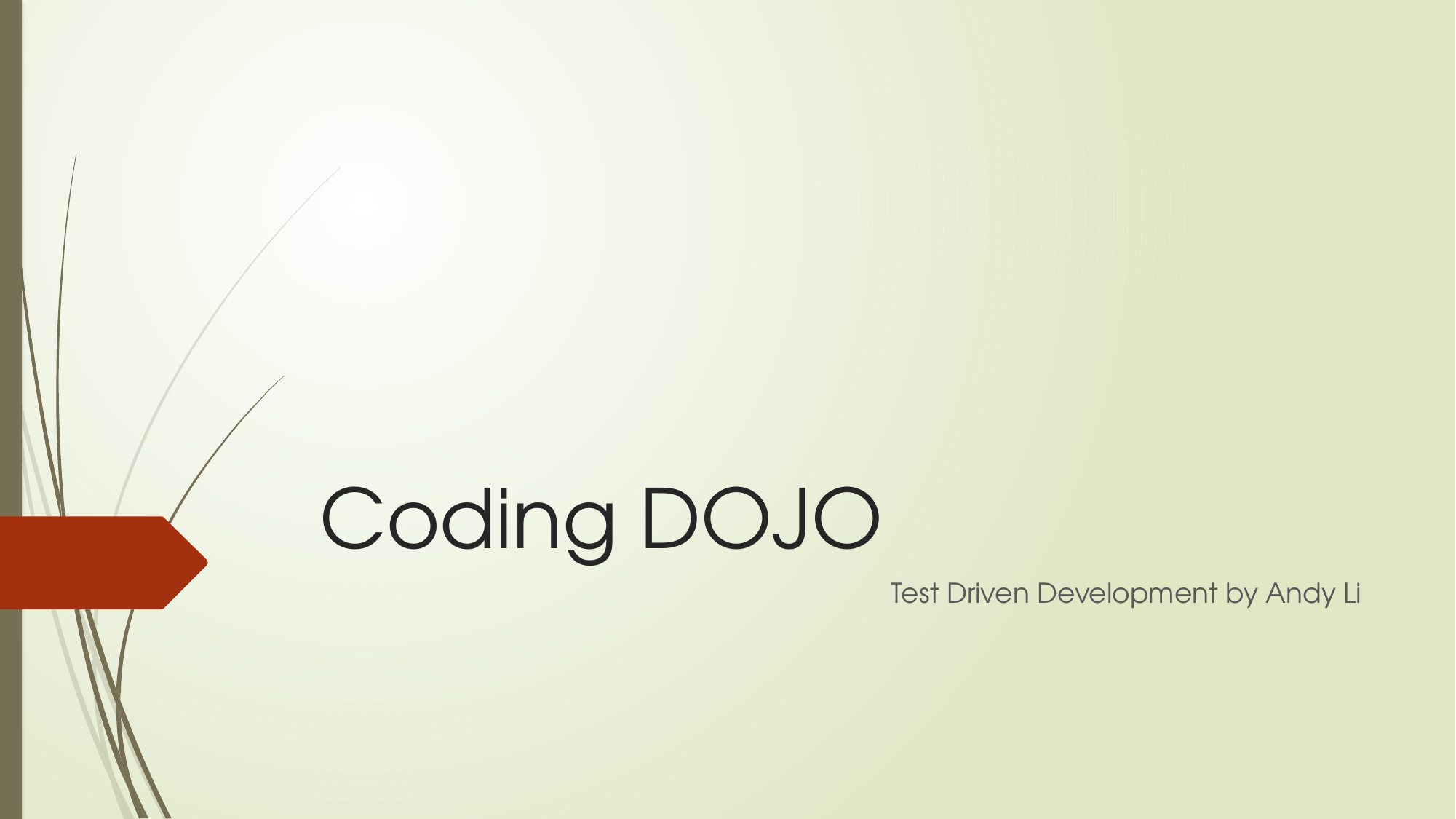

# Coding DOJO
Test Driven Development by Andy Li